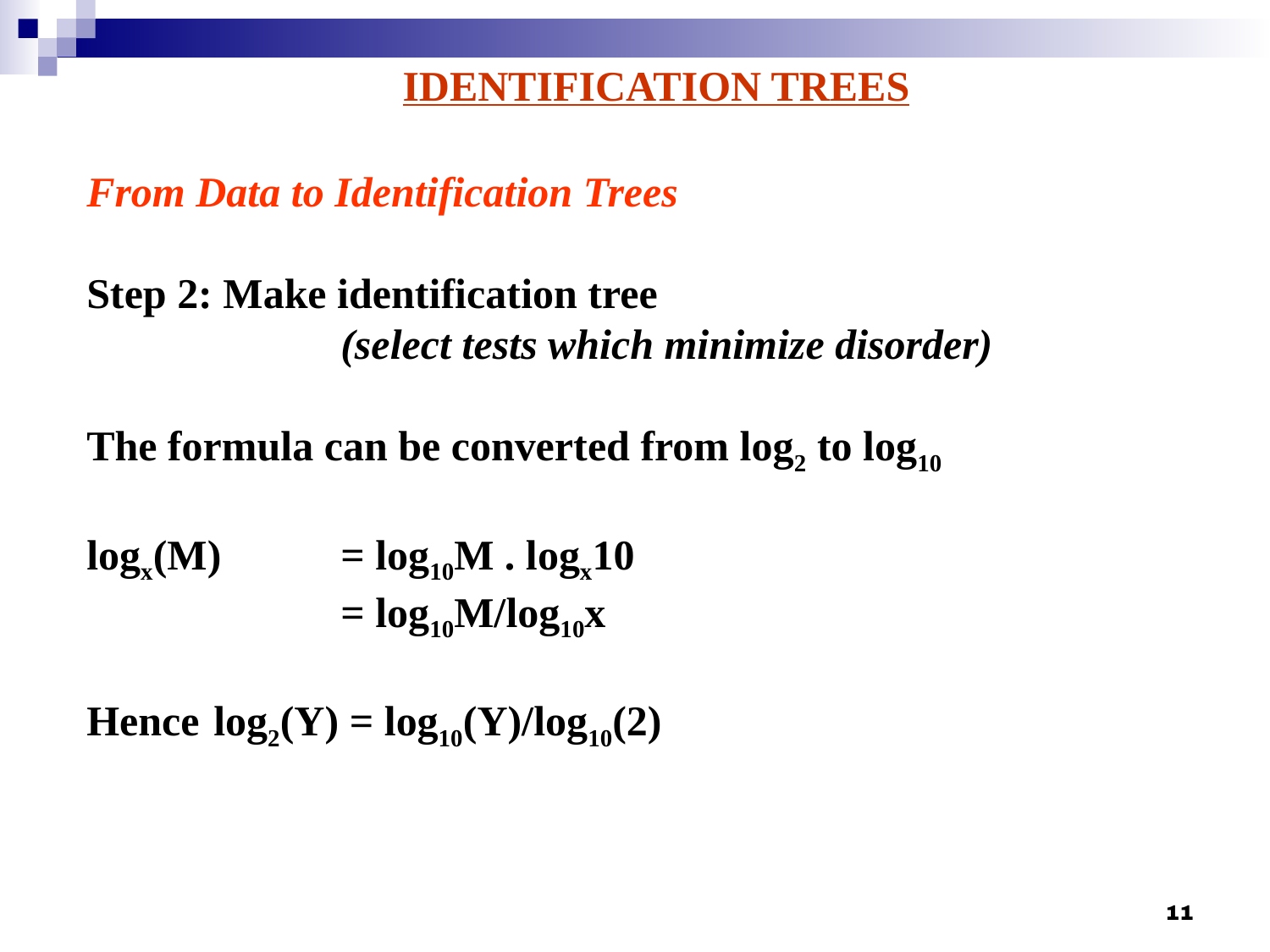

IDENTIFICATION TREES
From Data to Identification Trees

Step 2: Make identification tree
		(select tests which minimize disorder)

The formula can be converted from log2 to log10

logx(M) 	= log10M . logx10
		= log10M/log10x

Hence	log2(Y) = log10(Y)/log10(2)
11